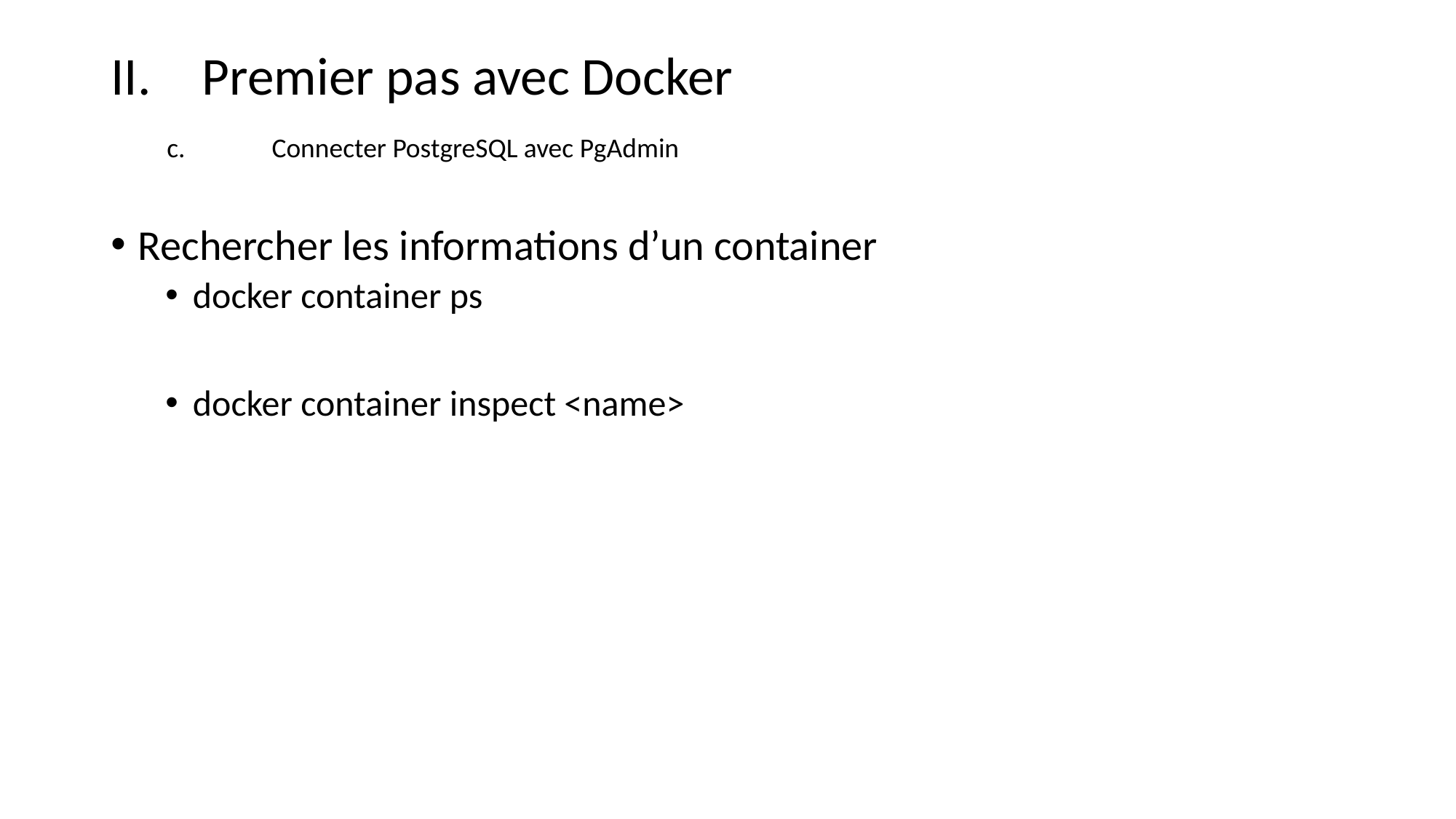

# Premier pas avec Docker
Connecter PostgreSQL avec PgAdmin
Rechercher les informations d’un container
docker container ps

docker container inspect <name>